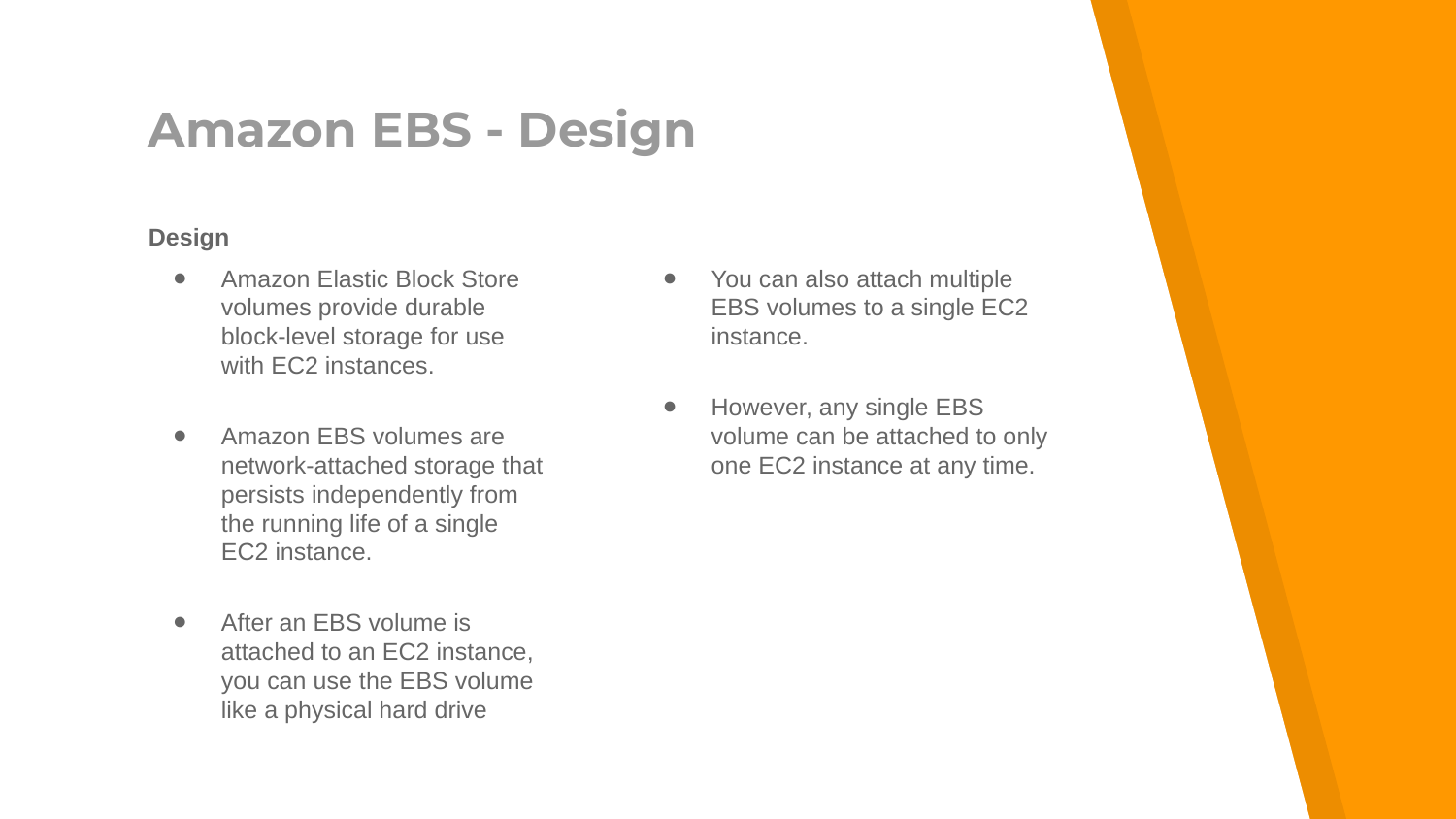

# Amazon EBS - Design

You can also attach multiple EBS volumes to a single EC2 instance.
However, any single EBS volume can be attached to only one EC2 instance at any time.

Design
Amazon Elastic Block Store volumes provide durable block-level storage for use with EC2 instances.
Amazon EBS volumes are network-attached storage that persists independently from the running life of a single EC2 instance.
After an EBS volume is attached to an EC2 instance, you can use the EBS volume like a physical hard drive